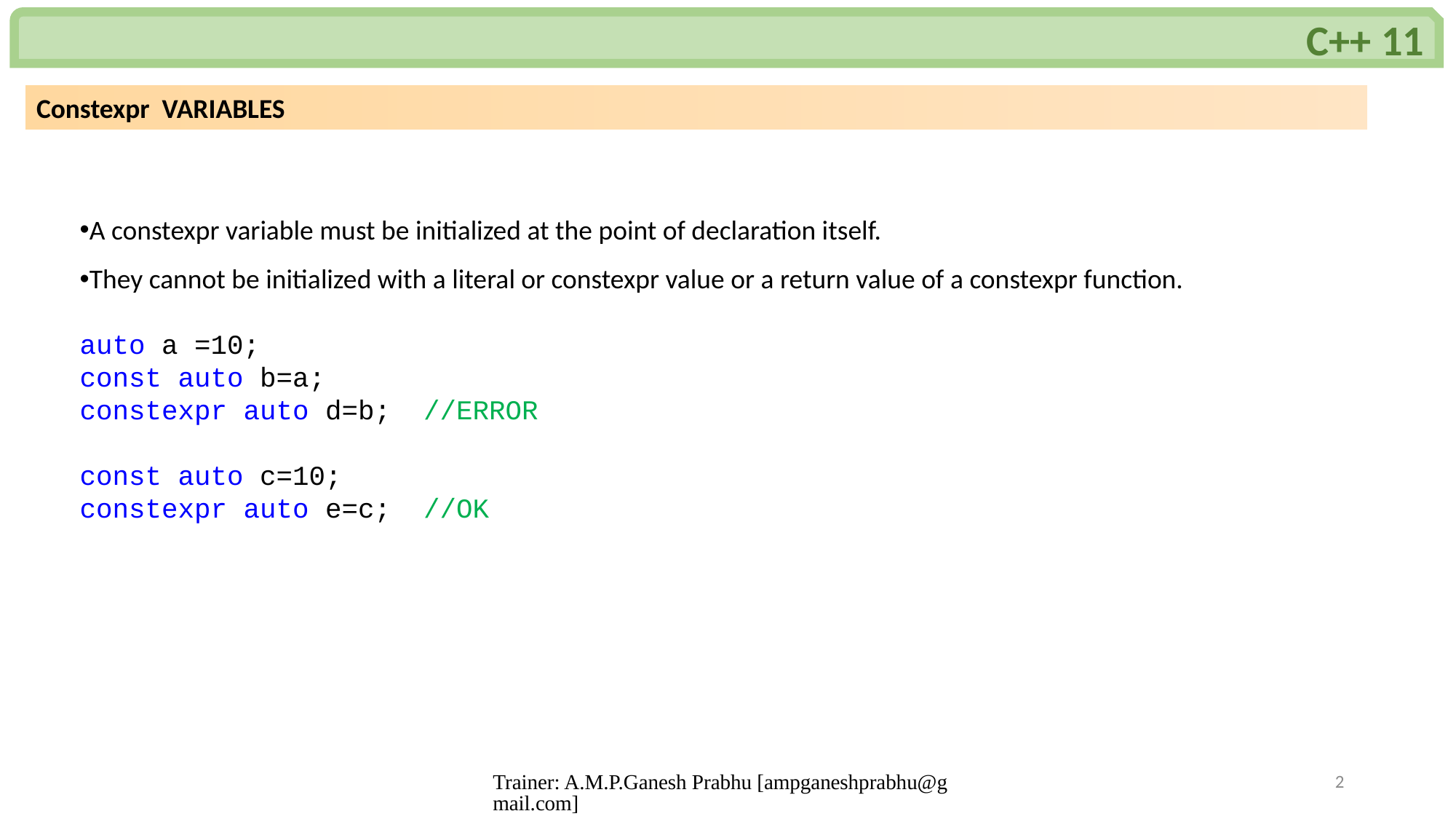

C++ 11
Constexpr  VARIABLES
A constexpr variable must be initialized at the point of declaration itself.
They cannot be initialized with a literal or constexpr value or a return value of a constexpr function.

auto a =10;
const auto b=a;
constexpr auto d=b;  //ERROR

const auto c=10;
constexpr auto e=c;  //OK

Trainer: A.M.P.Ganesh Prabhu [ampganeshprabhu@gmail.com]
2